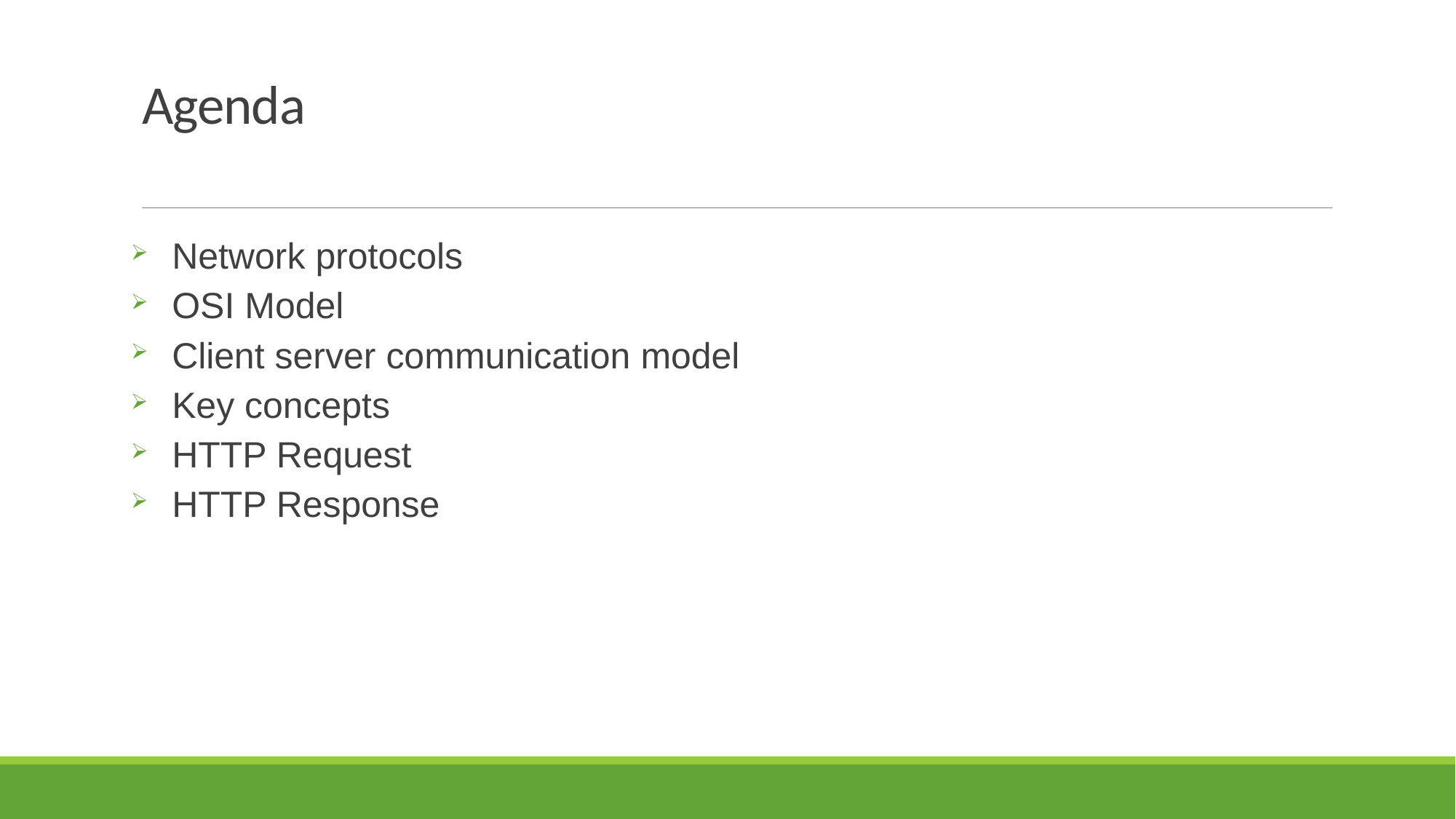

# Agenda
Network protocols
OSI Model
Client server communication model
Key concepts
HTTP Request
HTTP Response